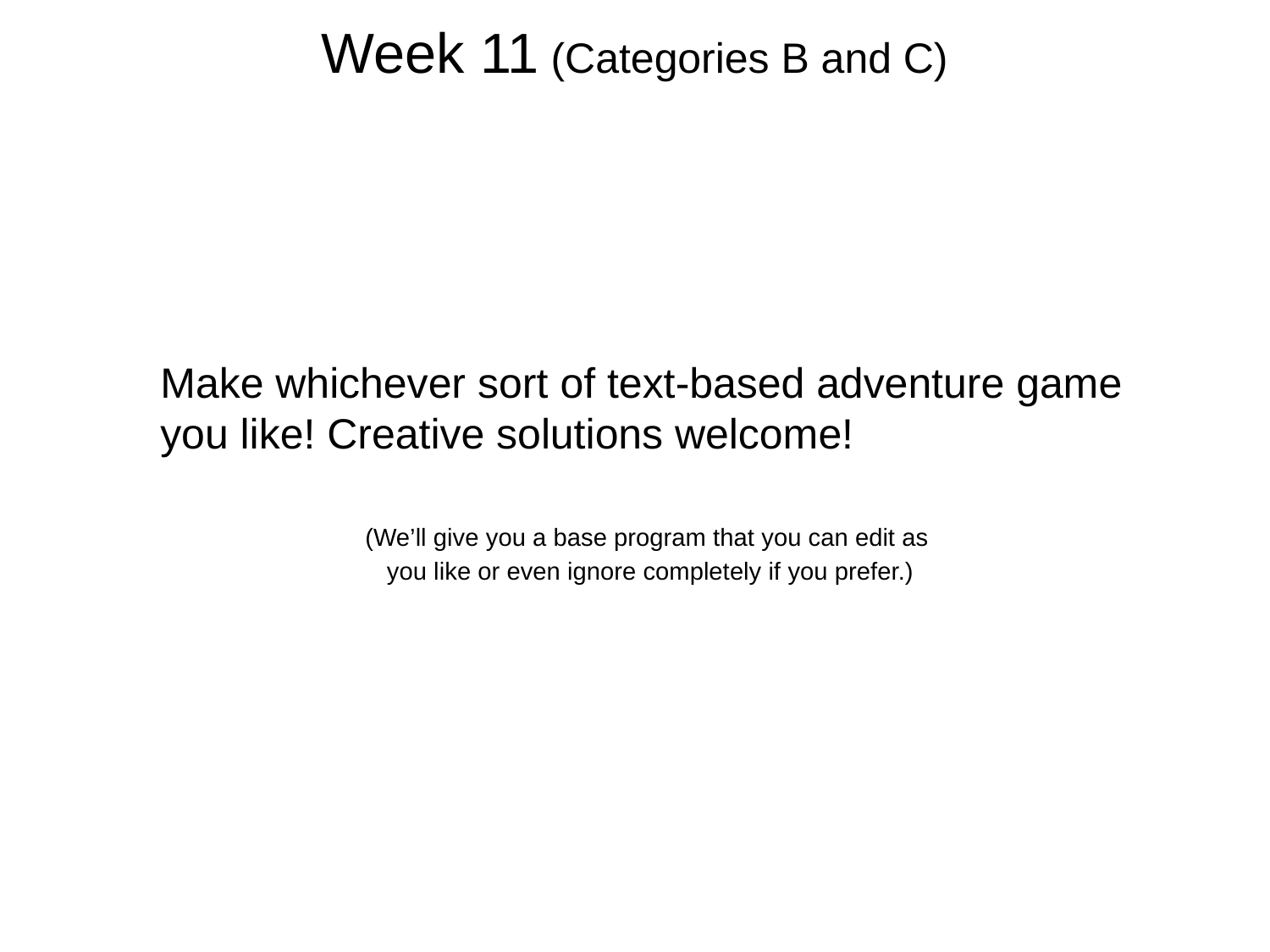

# Week 11 (Categories B and C)
Make whichever sort of text-based adventure game you like! Creative solutions welcome!

(We’ll give you a base program that you can edit as
you like or even ignore completely if you prefer.)